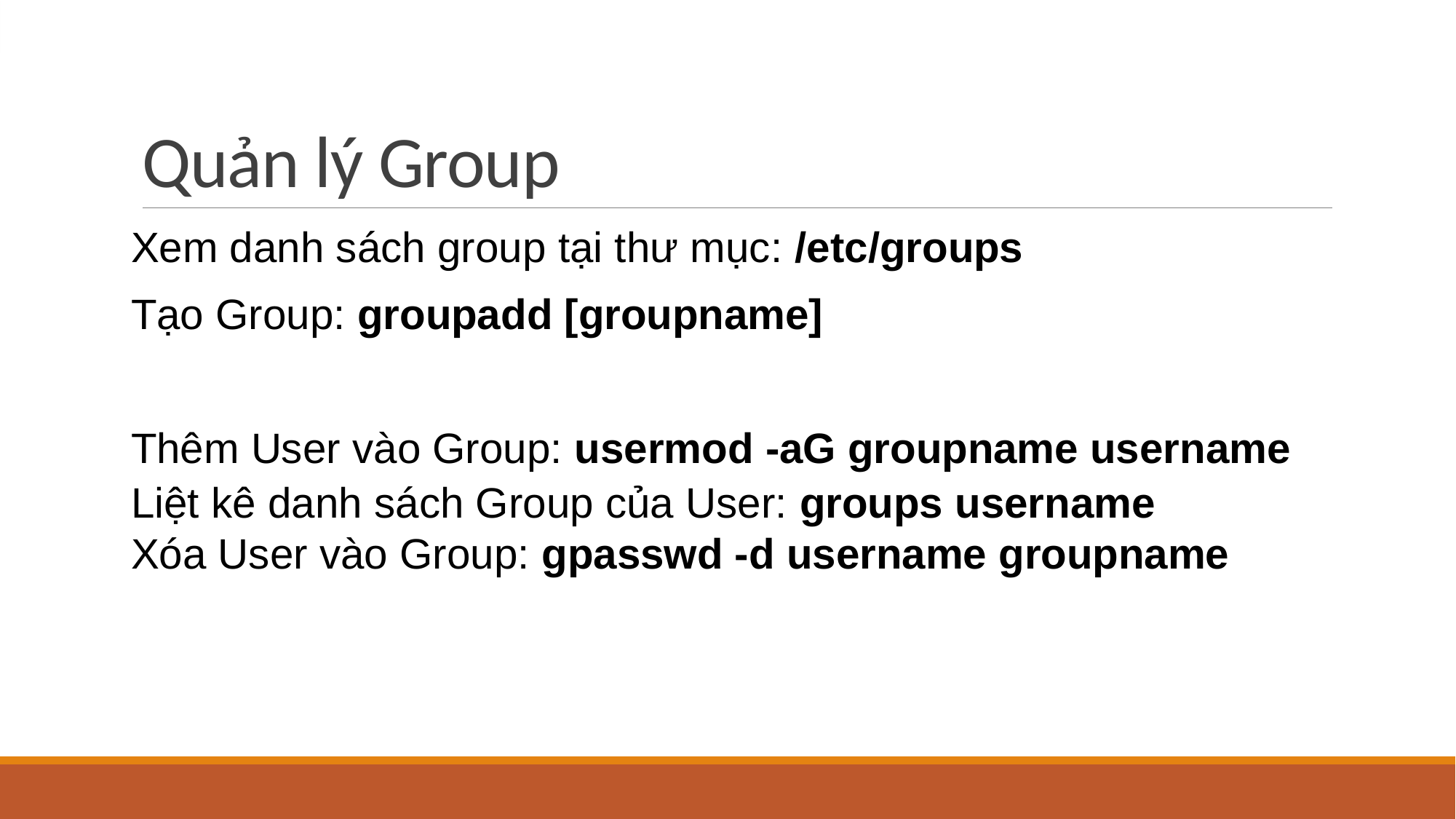

# Quản lý Group
Xem danh sách group tại thư mục: /etc/groups
Tạo Group: groupadd [groupname]

Thêm User vào Group: usermod -aG groupname username
Liệt kê danh sách Group của User: groups username
Xóa User vào Group: gpasswd -d username groupname